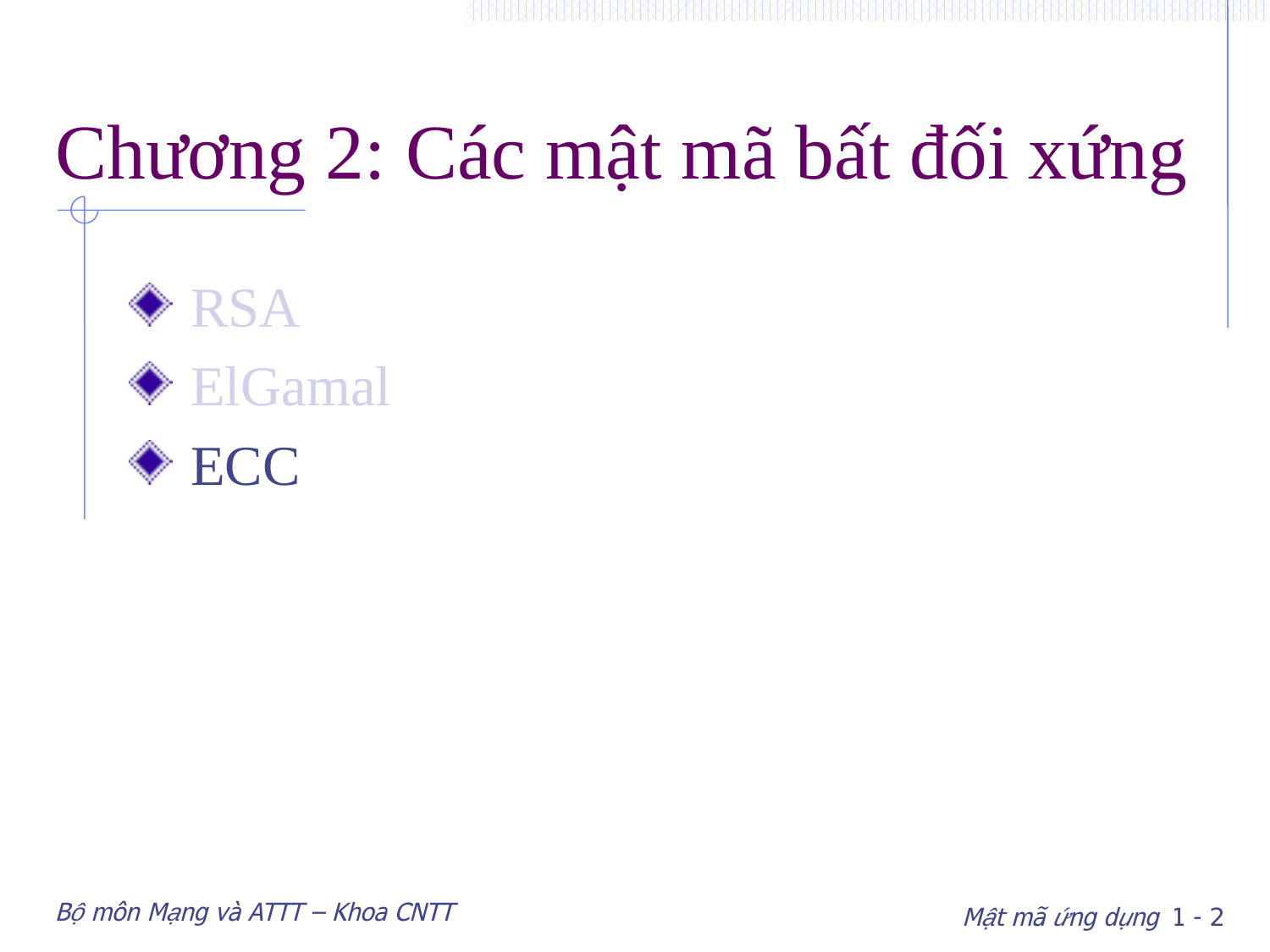

# Chương 2: Các mật mã bất đối xứng
 RSA
 ElGamal
 ECC

Bộ môn Mạng và ATTT – Khoa CNTT